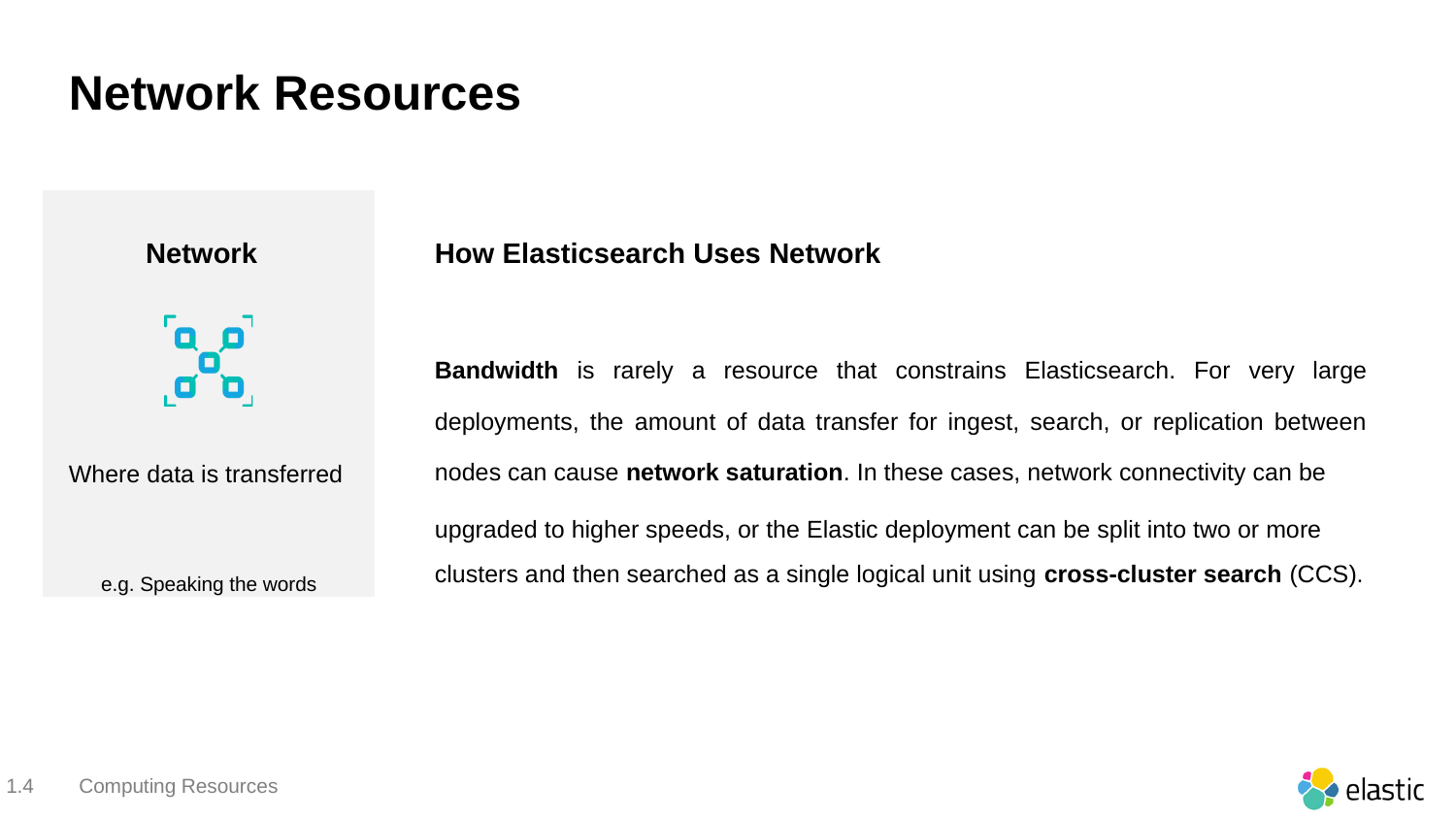

Network Resources

Network
How Elasticsearch Uses Network

Bandwidth is rarely a resource that constrains Elasticsearch. For very large deployments, the amount of data transfer for ingest, search, or replication between nodes can cause network saturation. In these cases, network connectivity can be
upgraded to higher speeds, or the Elastic deployment can be split into two or more
clusters and then searched as a single logical unit using cross-cluster search (CCS).
Where data is transferred
e.g. Speaking the words

1.4
Computing Resources